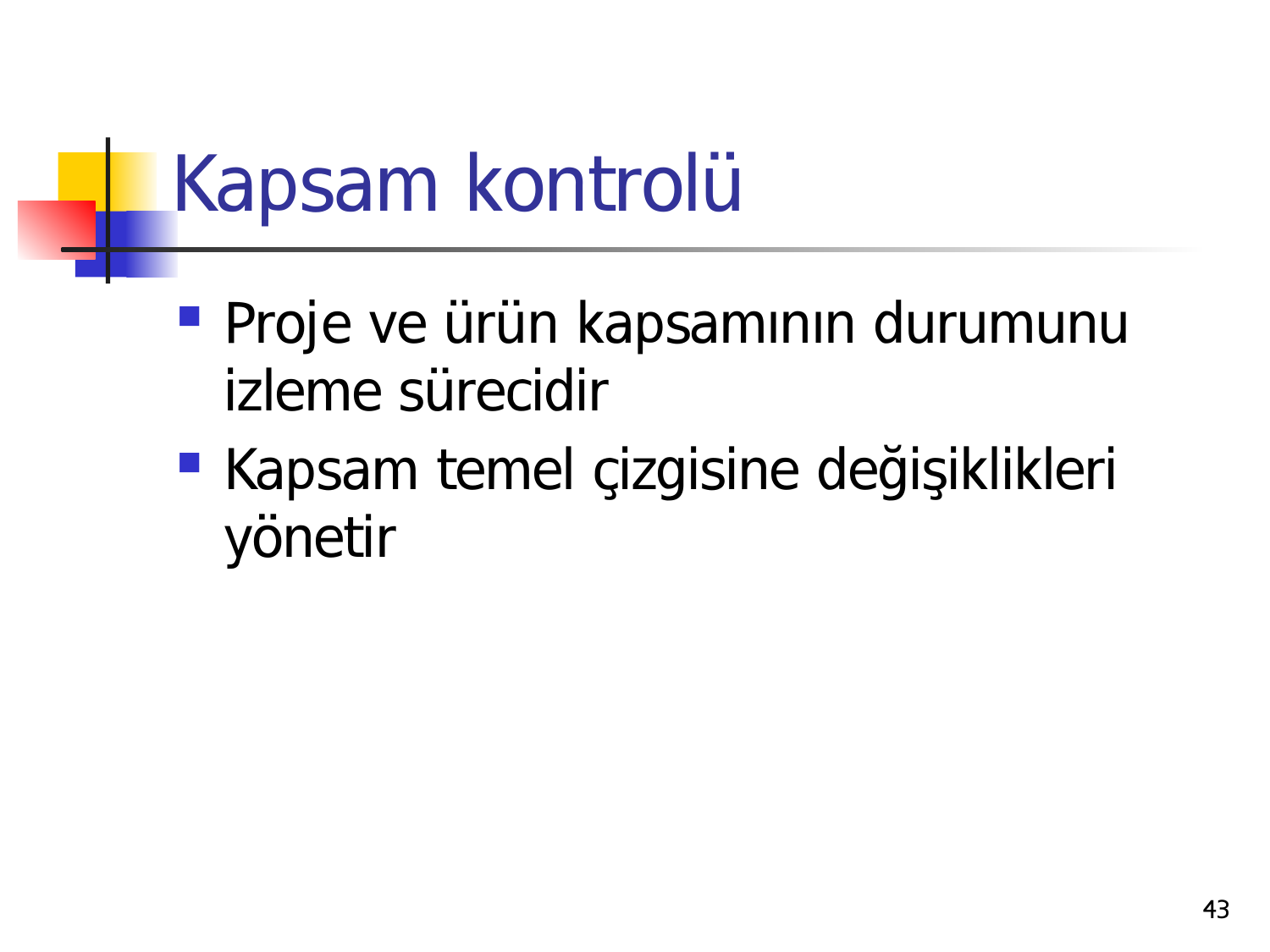

# Kapsam kontrolü
Proje ve ürün kapsamının durumunu izleme sürecidir
Kapsam temel çizgisine değişiklikleri yönetir
43